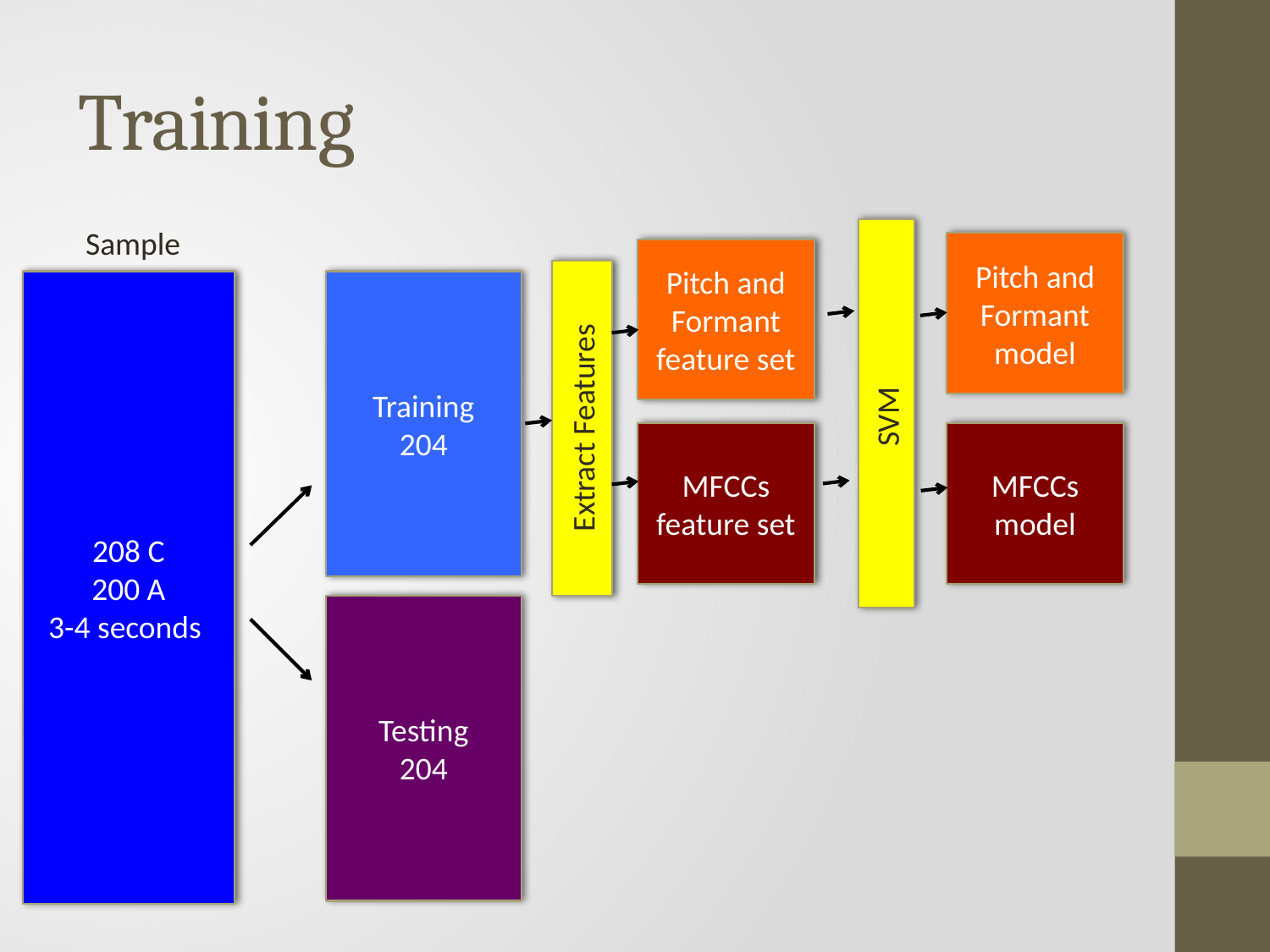

# Training
Sample
Pitch and Formant model
Pitch and Formant feature set
208 C
200 A
3-4 seconds
Training
204
SVM
Extract Features
MFCCs feature set
MFCCs model
Testing
204